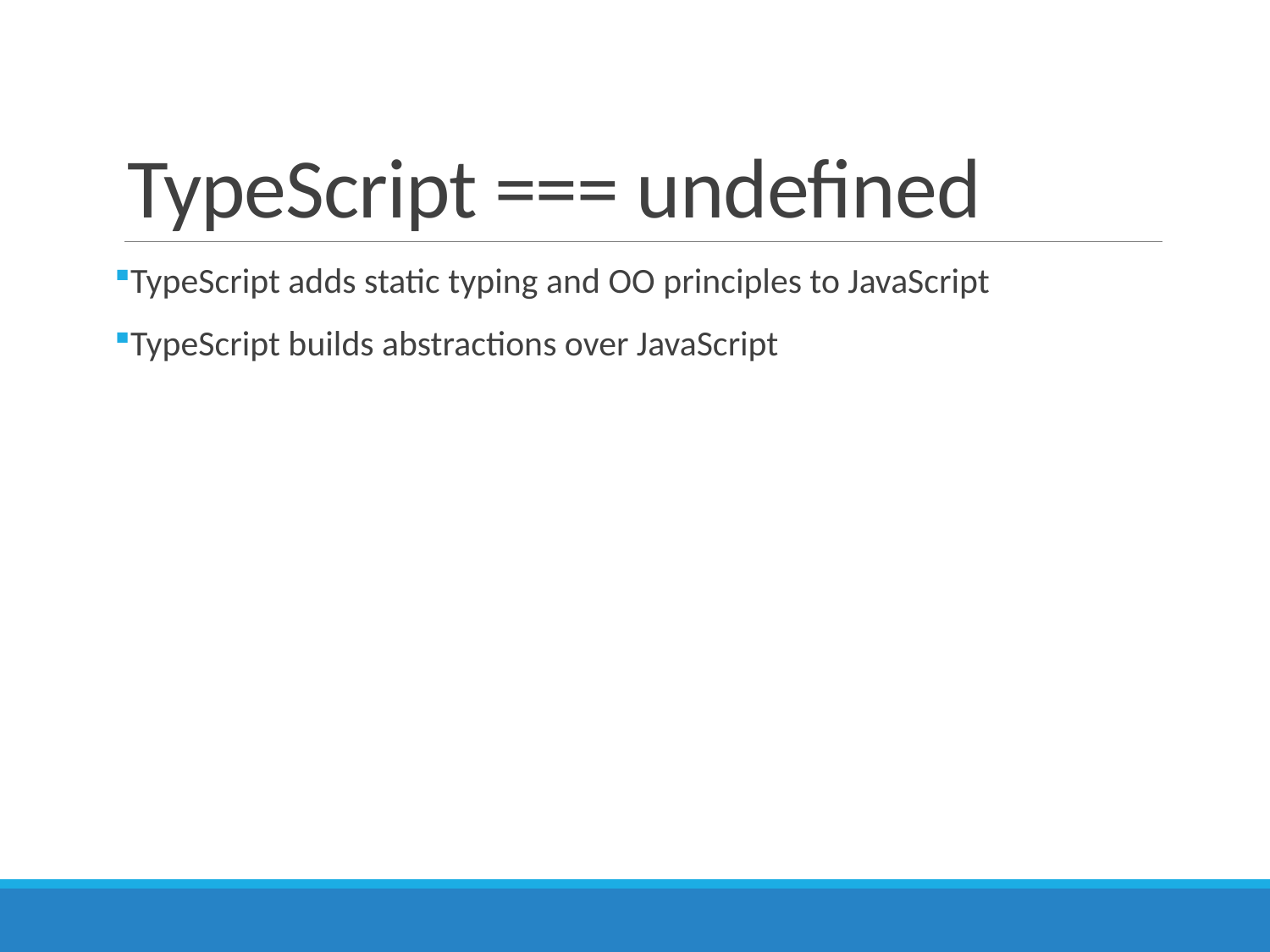

# TypeScript === undefined
TypeScript adds static typing and OO principles to JavaScript
TypeScript builds abstractions over JavaScript